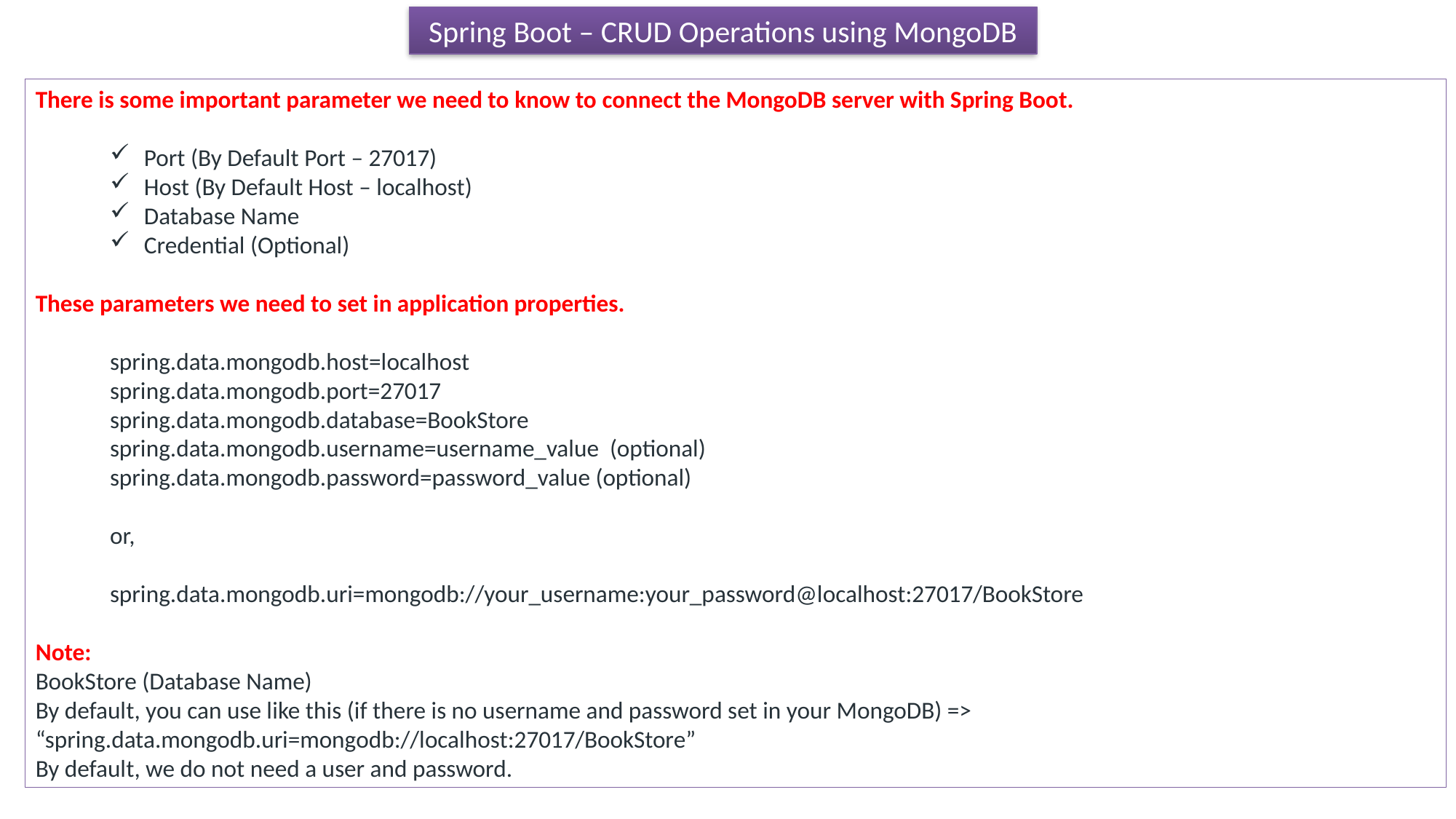

Spring Boot – CRUD Operations using MongoDB

There is some important parameter we need to know to connect the MongoDB server with Spring Boot.

Port (By Default Port – 27017)
Host (By Default Host – localhost)
Database Name
Credential (Optional)
These parameters we need to set in application properties.

spring.data.mongodb.host=localhost
spring.data.mongodb.port=27017
spring.data.mongodb.database=BookStore
spring.data.mongodb.username=username_value  (optional)
spring.data.mongodb.password=password_value (optional)
or,

spring.data.mongodb.uri=mongodb://your_username:your_password@localhost:27017/BookStore
Note:
BookStore (Database Name)
By default, you can use like this (if there is no username and password set in your MongoDB) => “spring.data.mongodb.uri=mongodb://localhost:27017/BookStore”
By default, we do not need a user and password.